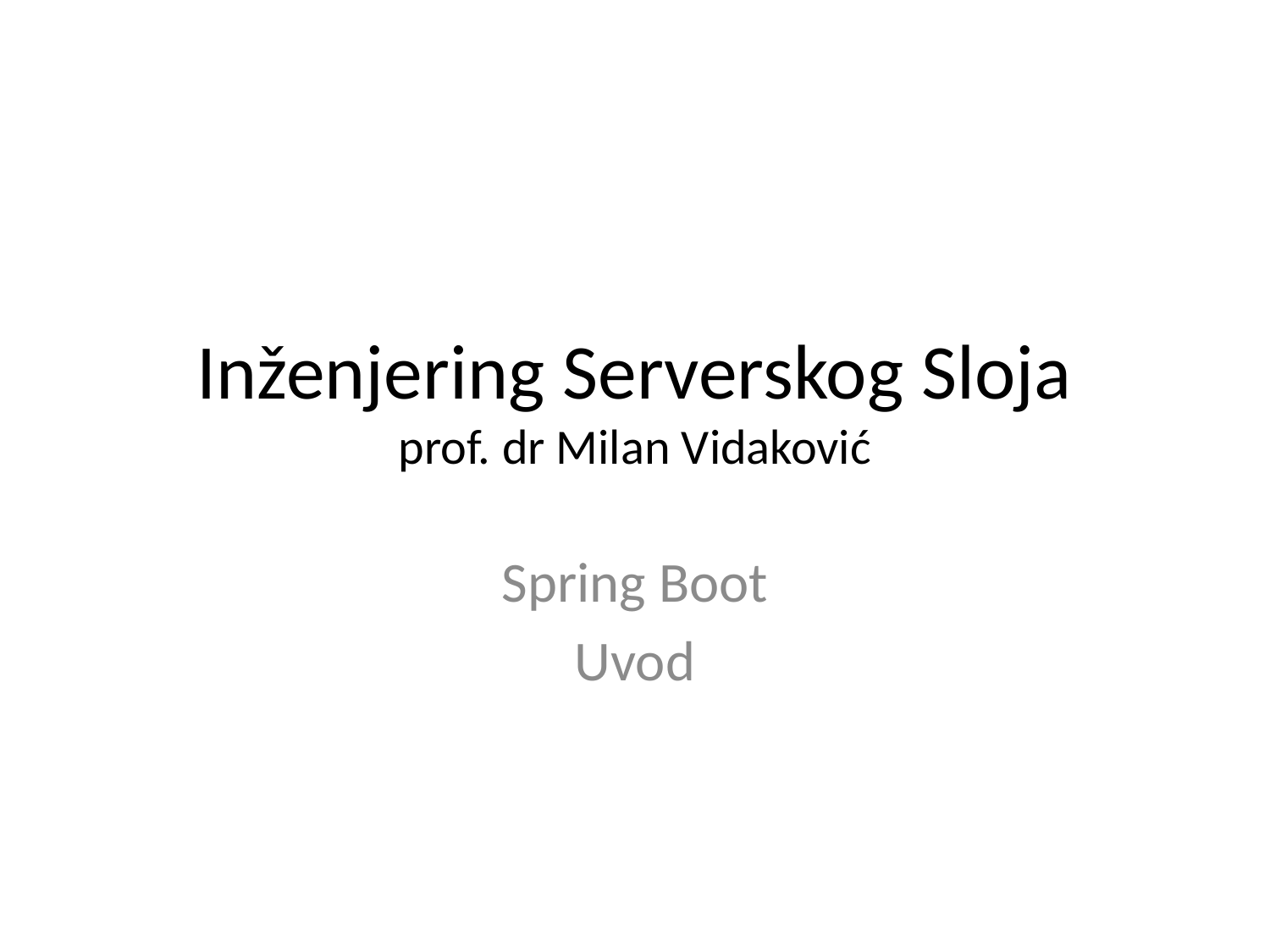

# Inženjering Serverskog Sloja prof. dr Milan Vidaković
Spring Boot
Uvod